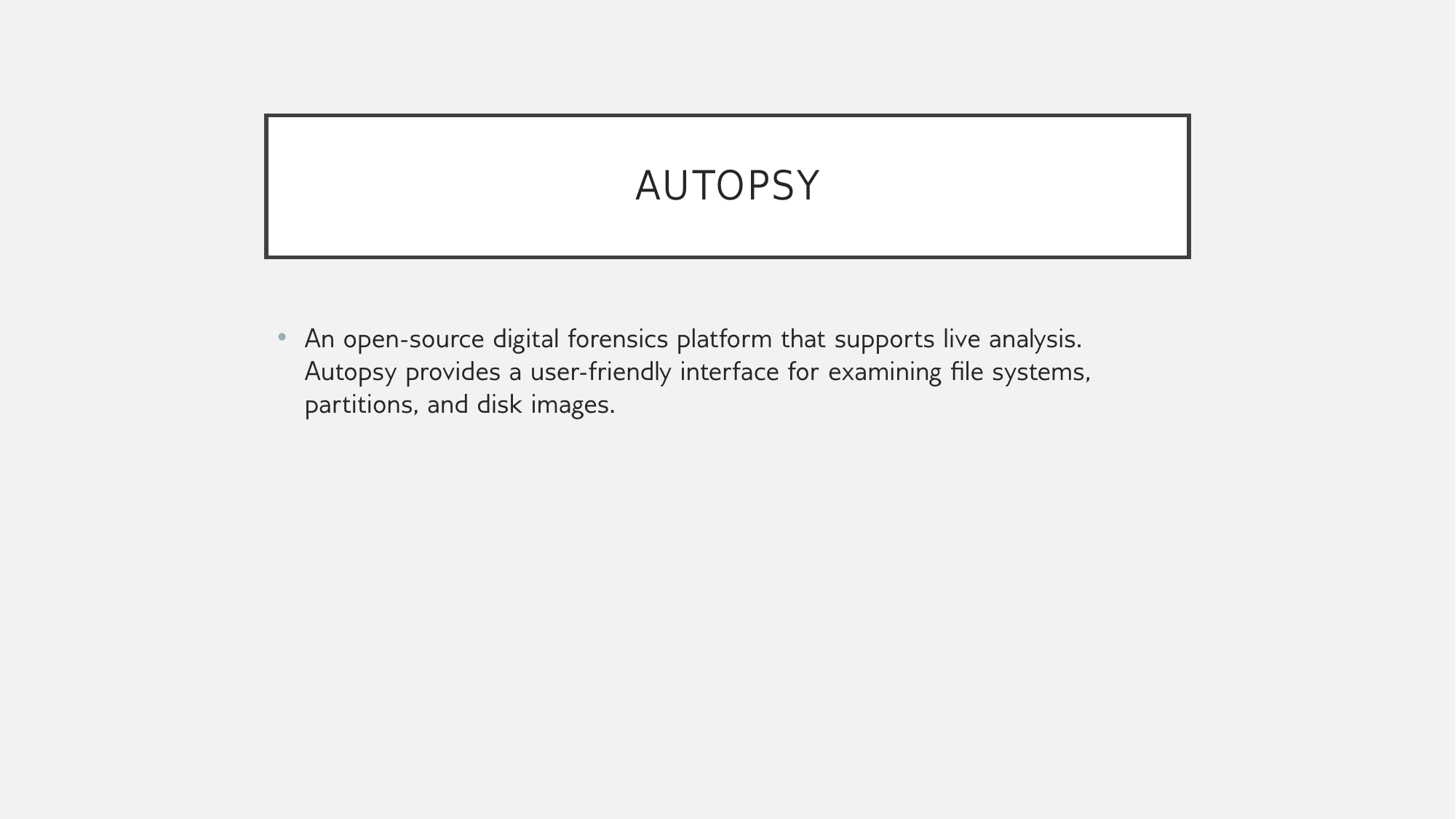

# Autopsy
An open-source digital forensics platform that supports live analysis. Autopsy provides a user-friendly interface for examining file systems, partitions, and disk images.